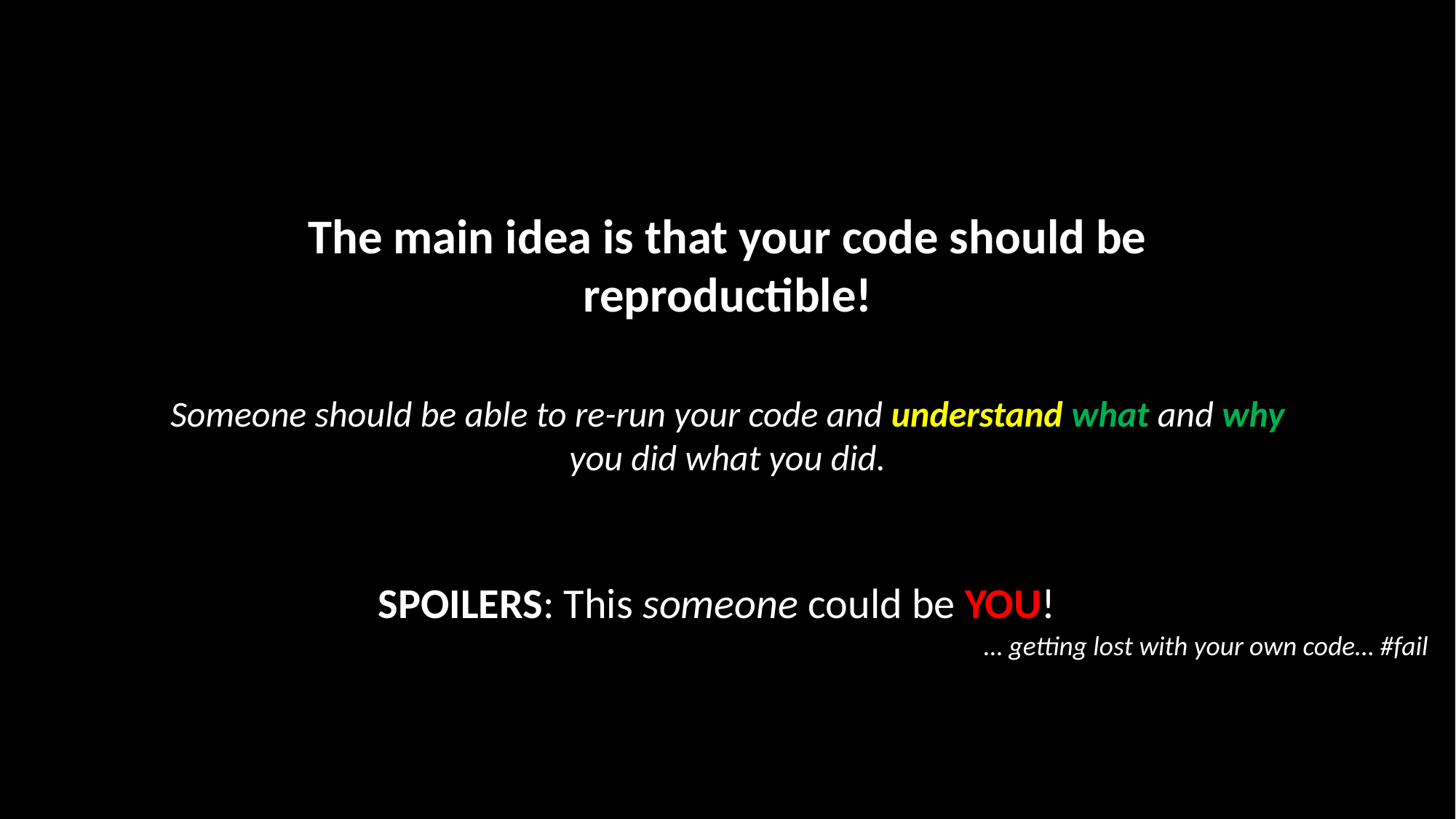

The main idea is that your code should be reproductible!
Someone should be able to re-run your code and understand what and why you did what you did.
SPOILERS: This someone could be YOU!
… getting lost with your own code… #fail